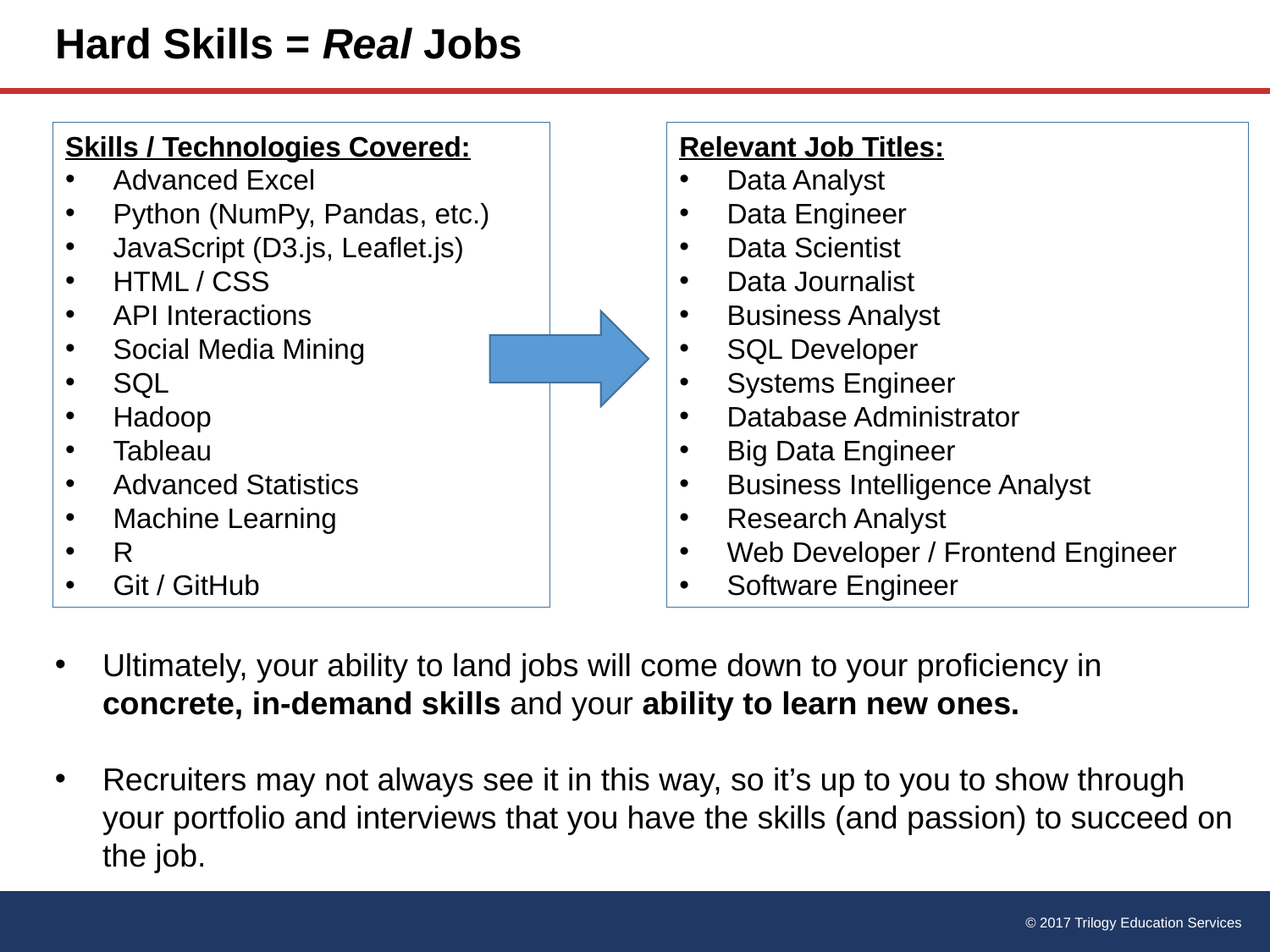

# Hard Skills = Real Jobs
Skills / Technologies Covered:
Advanced Excel
Python (NumPy, Pandas, etc.)
JavaScript (D3.js, Leaflet.js)
HTML / CSS
API Interactions
Social Media Mining
SQL
Hadoop
Tableau
Advanced Statistics
Machine Learning
R
Git / GitHub
Relevant Job Titles:
Data Analyst
Data Engineer
Data Scientist
Data Journalist
Business Analyst
SQL Developer
Systems Engineer
Database Administrator
Big Data Engineer
Business Intelligence Analyst
Research Analyst
Web Developer / Frontend Engineer
Software Engineer

Ultimately, your ability to land jobs will come down to your proficiency in concrete, in-demand skills and your ability to learn new ones.

Recruiters may not always see it in this way, so it’s up to you to show through your portfolio and interviews that you have the skills (and passion) to succeed on the job.